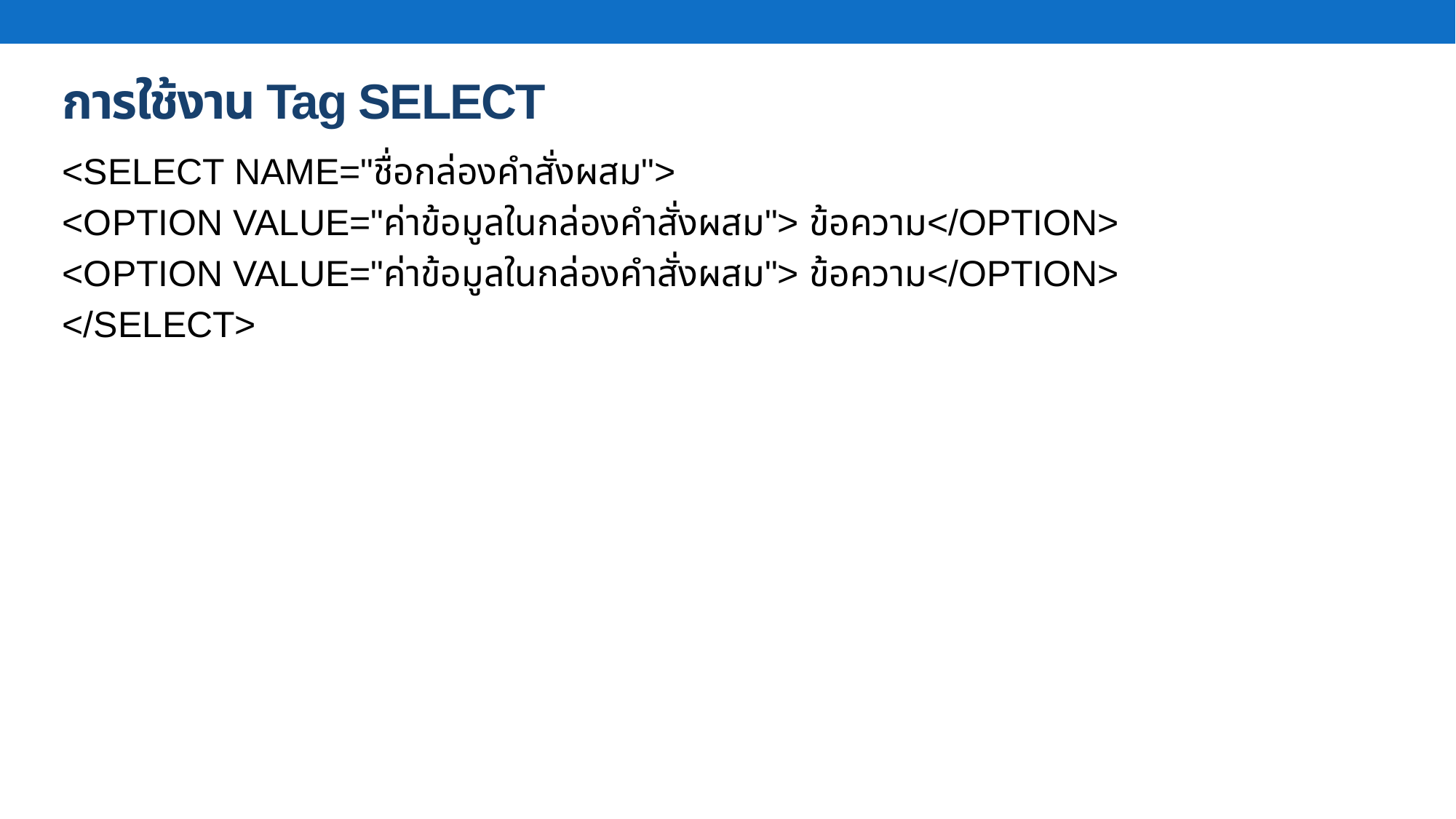

# การใช้งาน Tag SELECT
<SELECT NAME="ชื่อกล่องคำสั่งผสม">
<OPTION VALUE="ค่าข้อมูลในกล่องคำสั่งผสม"> ข้อความ</OPTION>
<OPTION VALUE="ค่าข้อมูลในกล่องคำสั่งผสม"> ข้อความ</OPTION>
</SELECT>